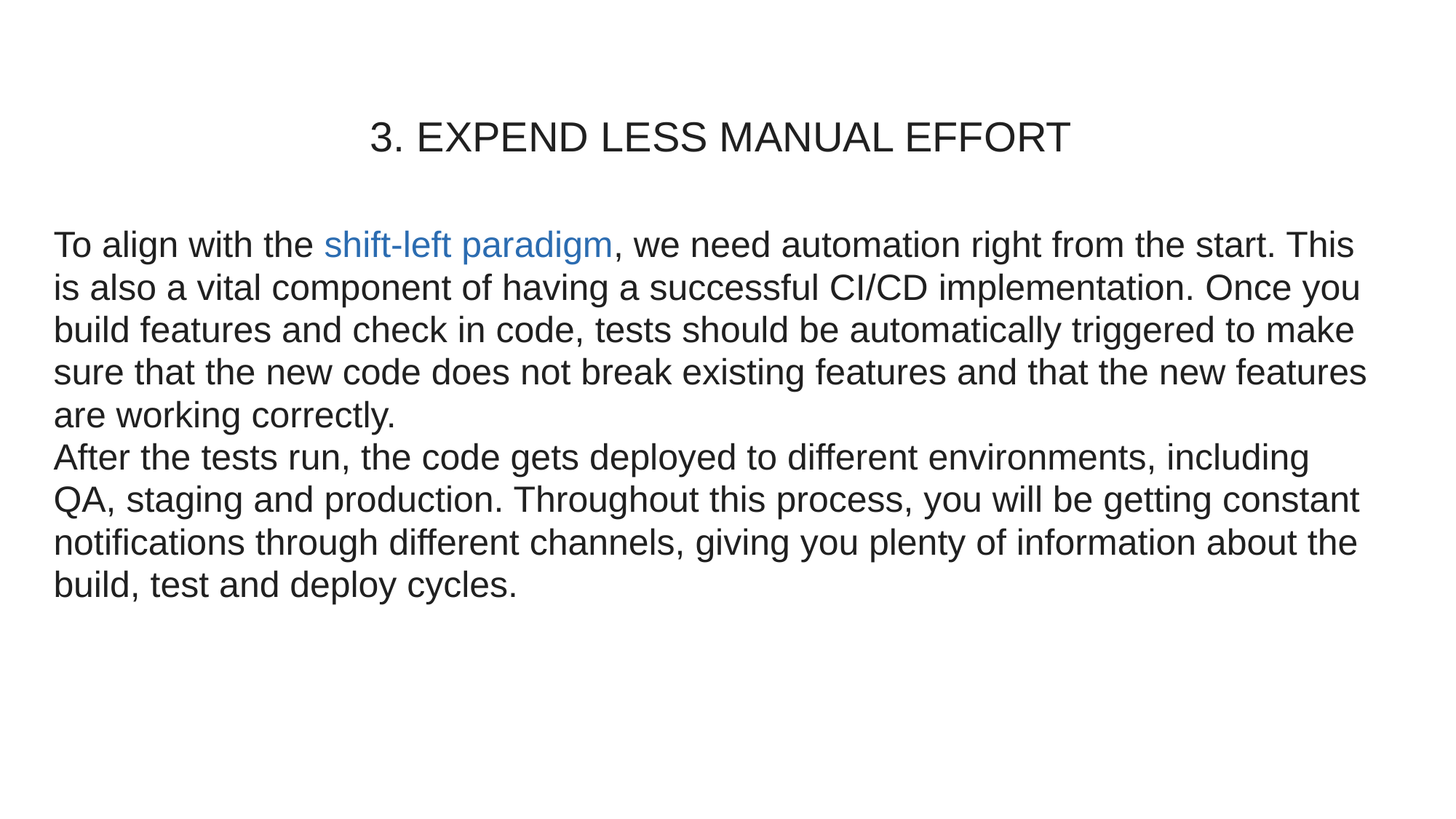

# 3. Expend less manual effort
To align with the shift-left paradigm, we need automation right from the start. This is also a vital component of having a successful CI/CD implementation. Once you build features and check in code, tests should be automatically triggered to make sure that the new code does not break existing features and that the new features are working correctly.
After the tests run, the code gets deployed to different environments, including QA, staging and production. Throughout this process, you will be getting constant notifications through different channels, giving you plenty of information about the build, test and deploy cycles.